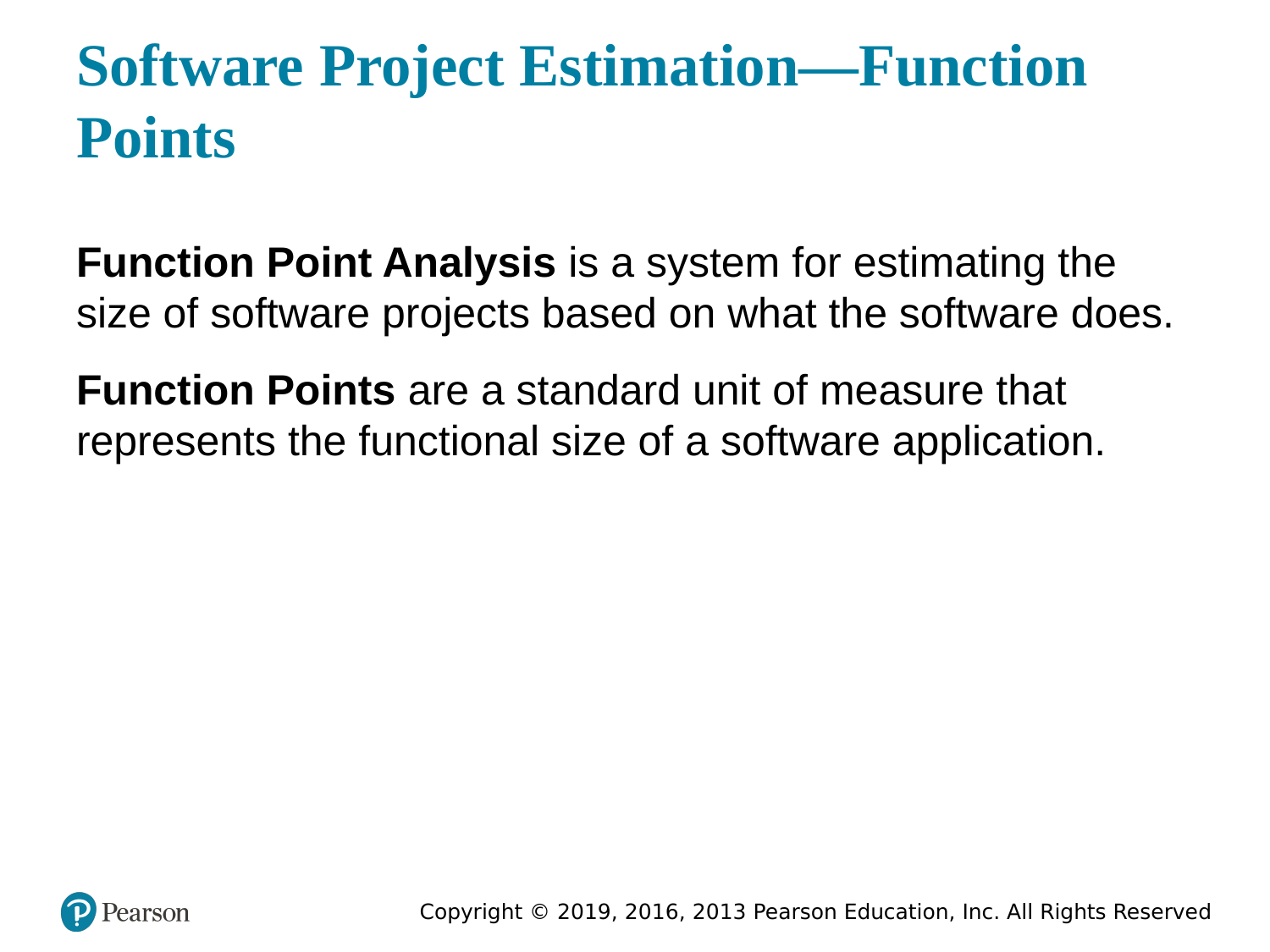

# Software Project Estimation—Function Points
Function Point Analysis is a system for estimating the size of software projects based on what the software does.
Function Points are a standard unit of measure that represents the functional size of a software application.